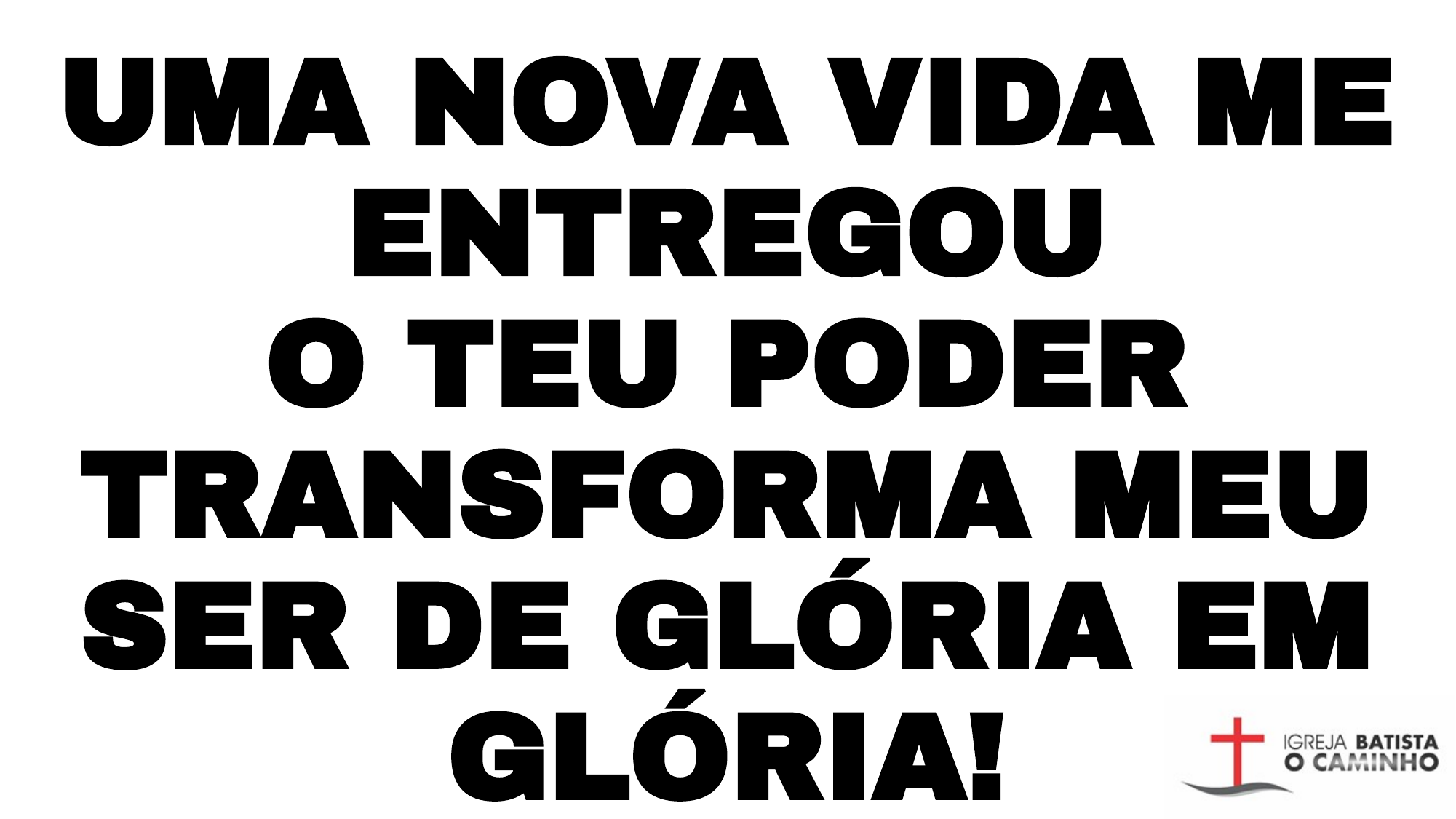

# UMA NOVA VIDA ME ENTREGOU O TEU PODER TRANSFORMA MEU SER DE GLÓRIA EM GLÓRIA!